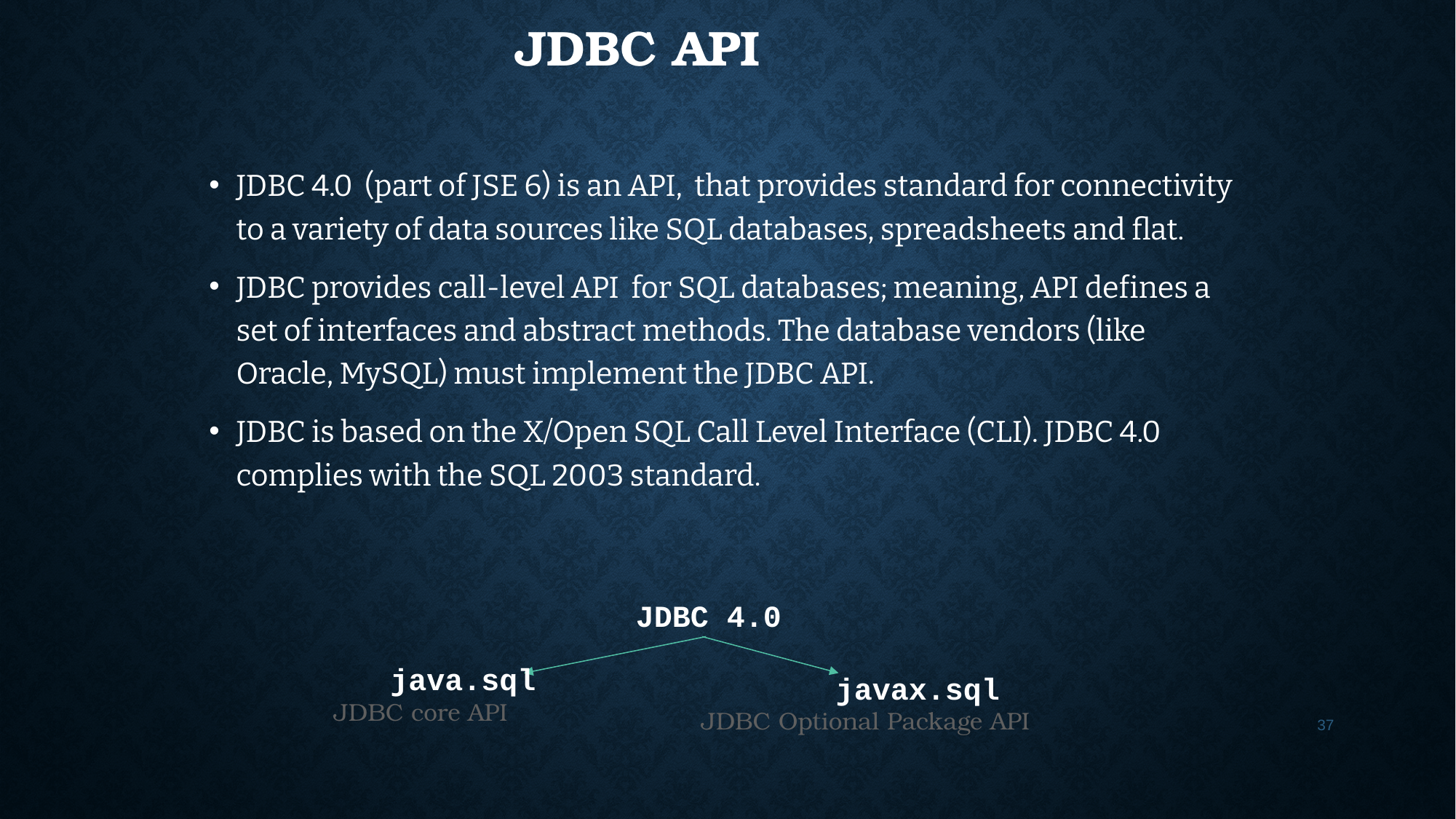

# JDBC API
JDBC 4.0  (part of JSE 6) is an API,  that provides standard for connectivity to a variety of data sources like SQL databases, spreadsheets and flat.
JDBC provides call-level API  for SQL databases; meaning, API defines a set of interfaces and abstract methods. The database vendors (like Oracle, MySQL) must implement the JDBC API.
JDBC is based on the X/Open SQL Call Level Interface (CLI). JDBC 4.0 complies with the SQL 2003 standard.

JDBC 4.0

java.sql
javax.sql
JDBC core API
JDBC Optional Package API
37